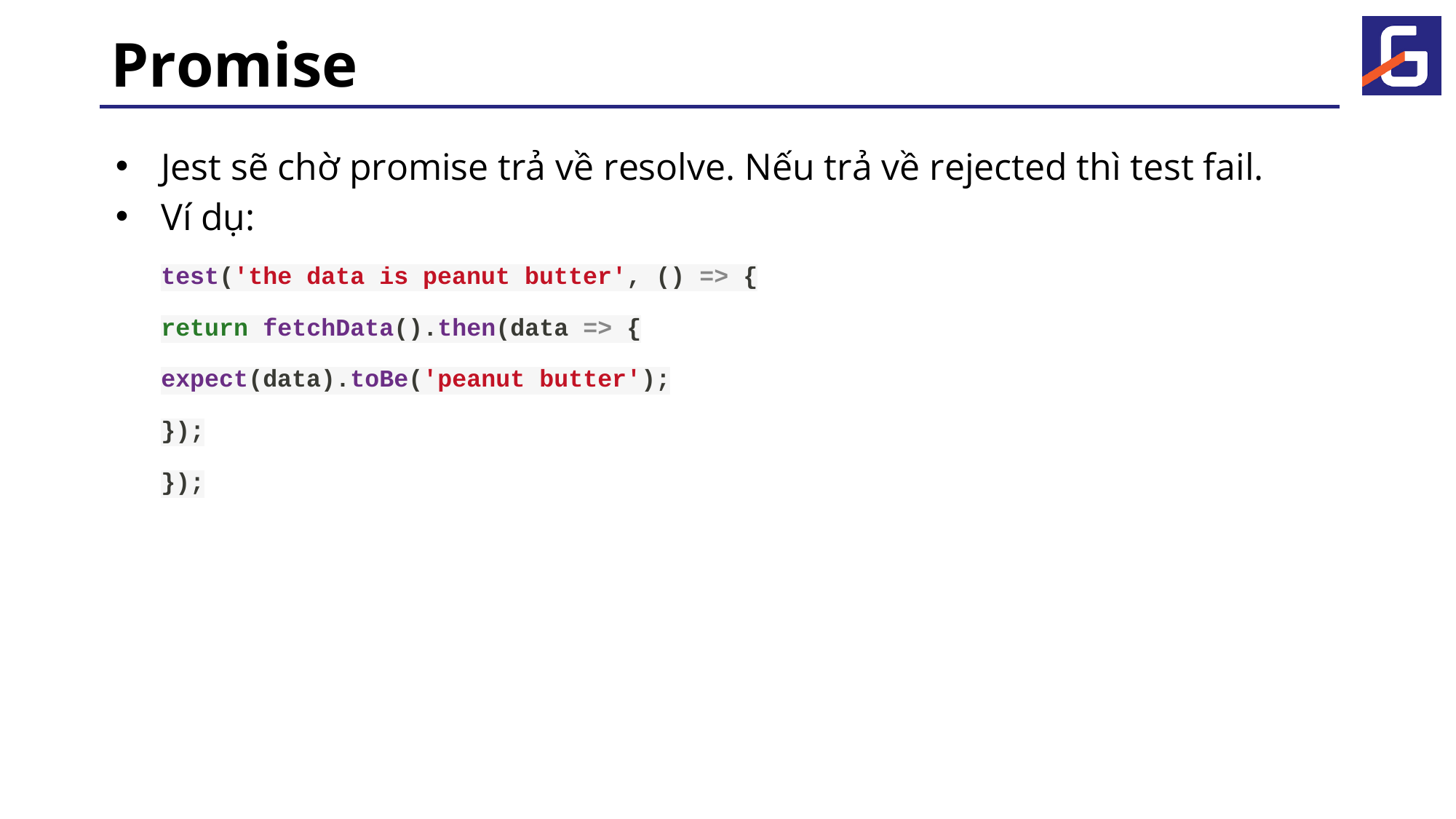

# Promise
Jest sẽ chờ promise trả về resolve. Nếu trả về rejected thì test fail.
Ví dụ:
test('the data is peanut butter', () => {
return fetchData().then(data => {
expect(data).toBe('peanut butter');
});
});